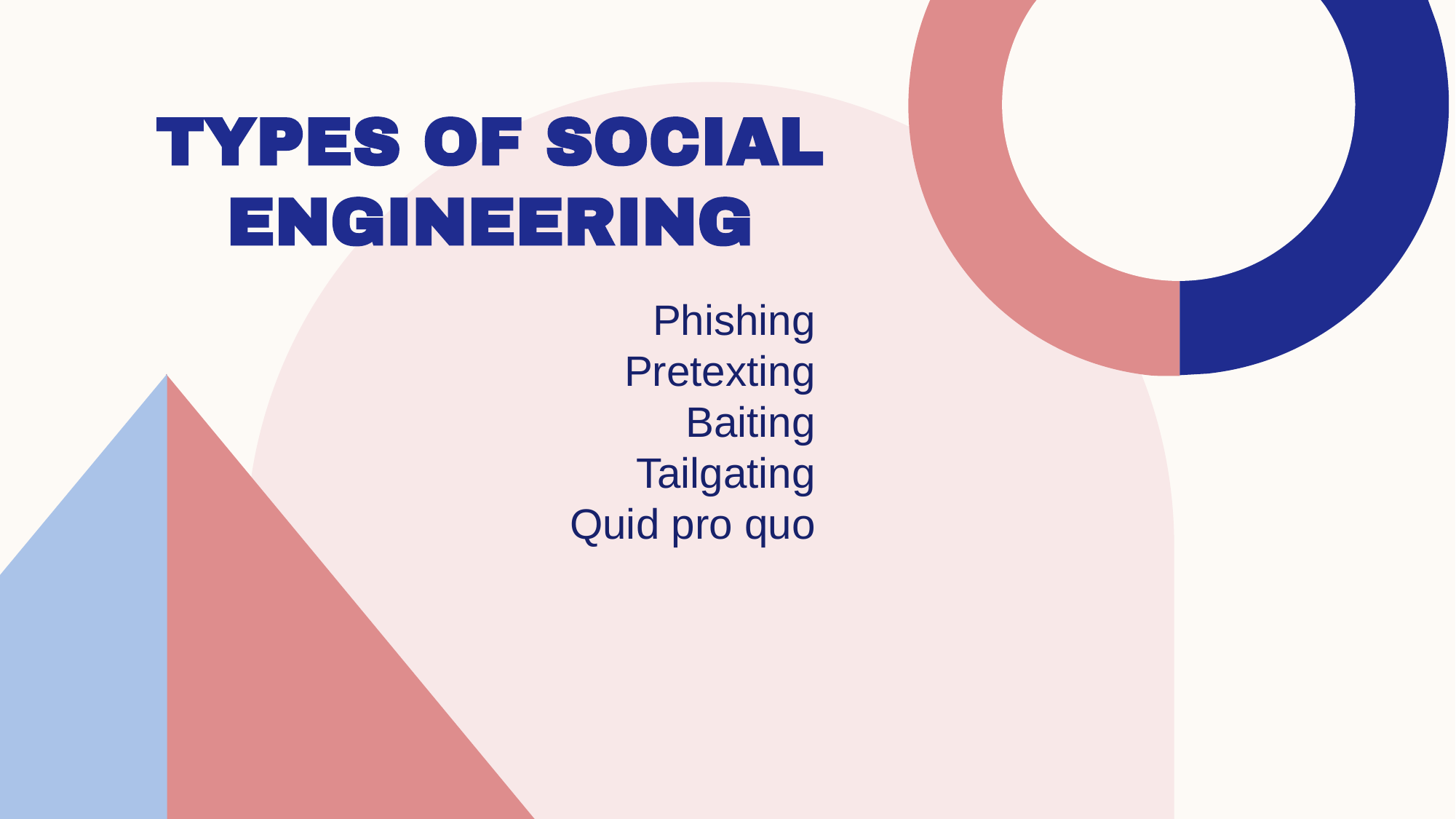

# Types of social engineering
Phishing
Pretexting
Baiting
Tailgating
Quid pro quo